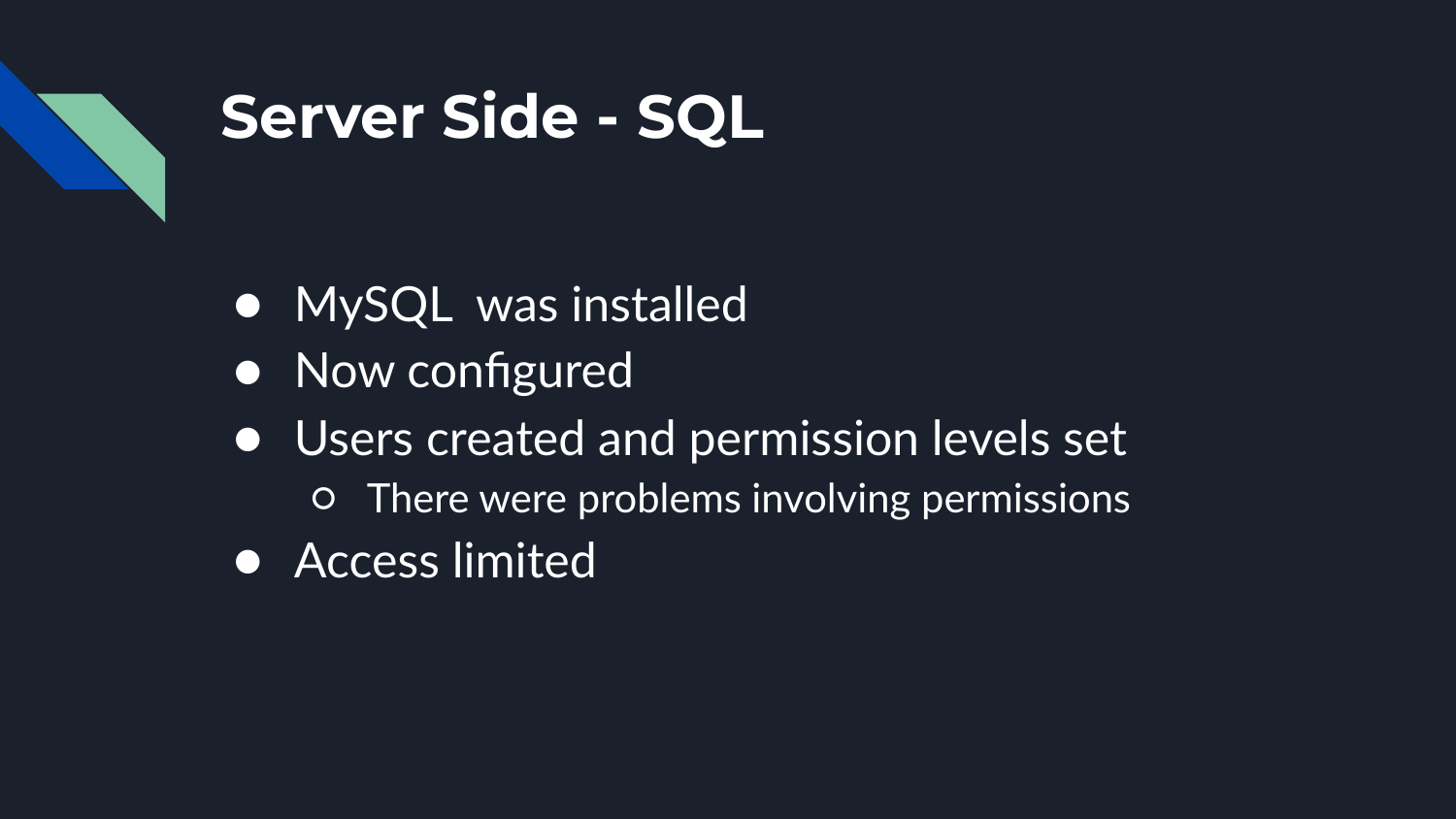

# Server Side - SQL
MySQL  was installed
Now configured
Users created and permission levels set
There were problems involving permissions
Access limited